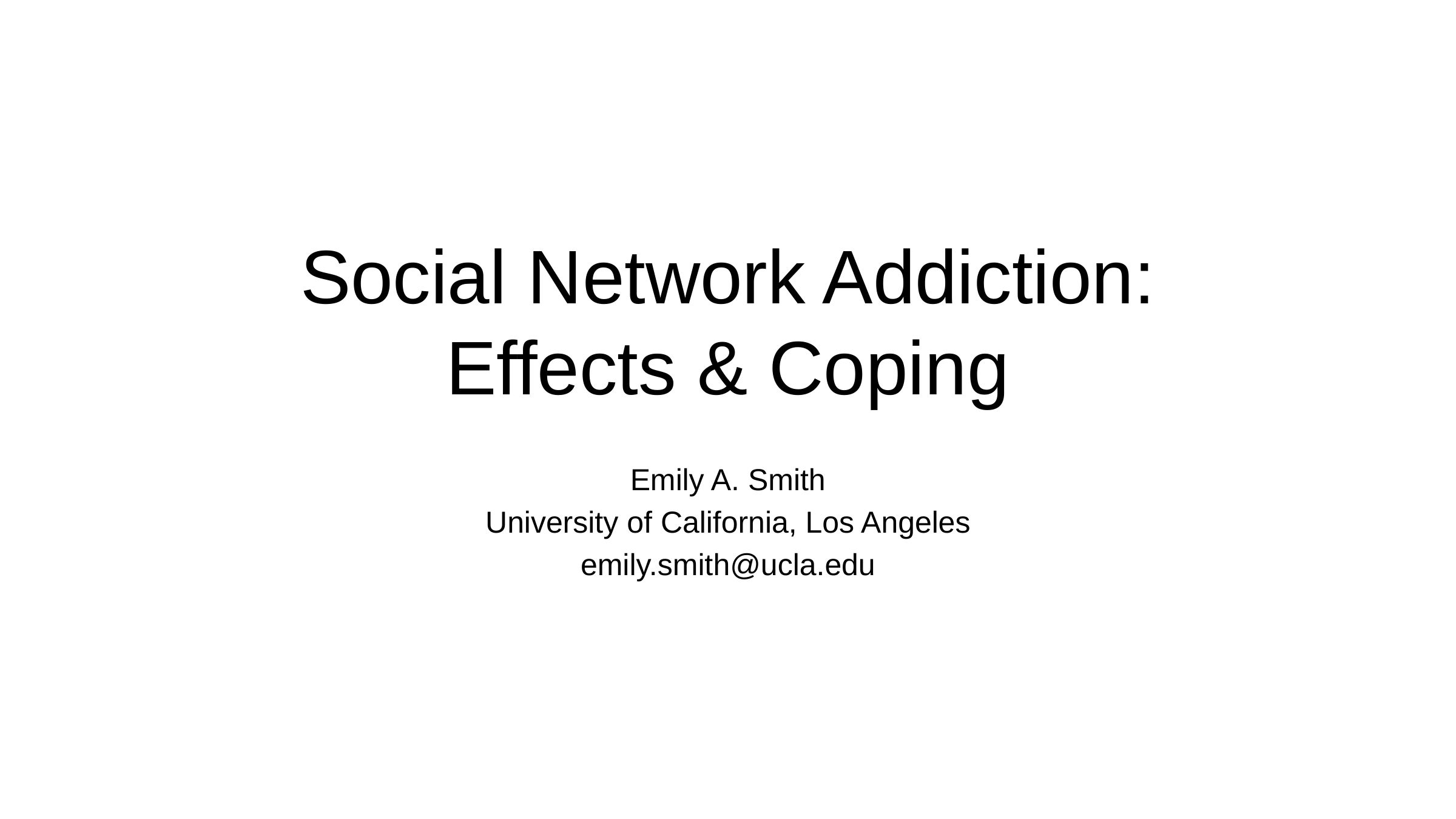

# Social Network Addiction: Effects & Coping
Emily A. Smith
University of California, Los Angeles
emily.smith@ucla.edu